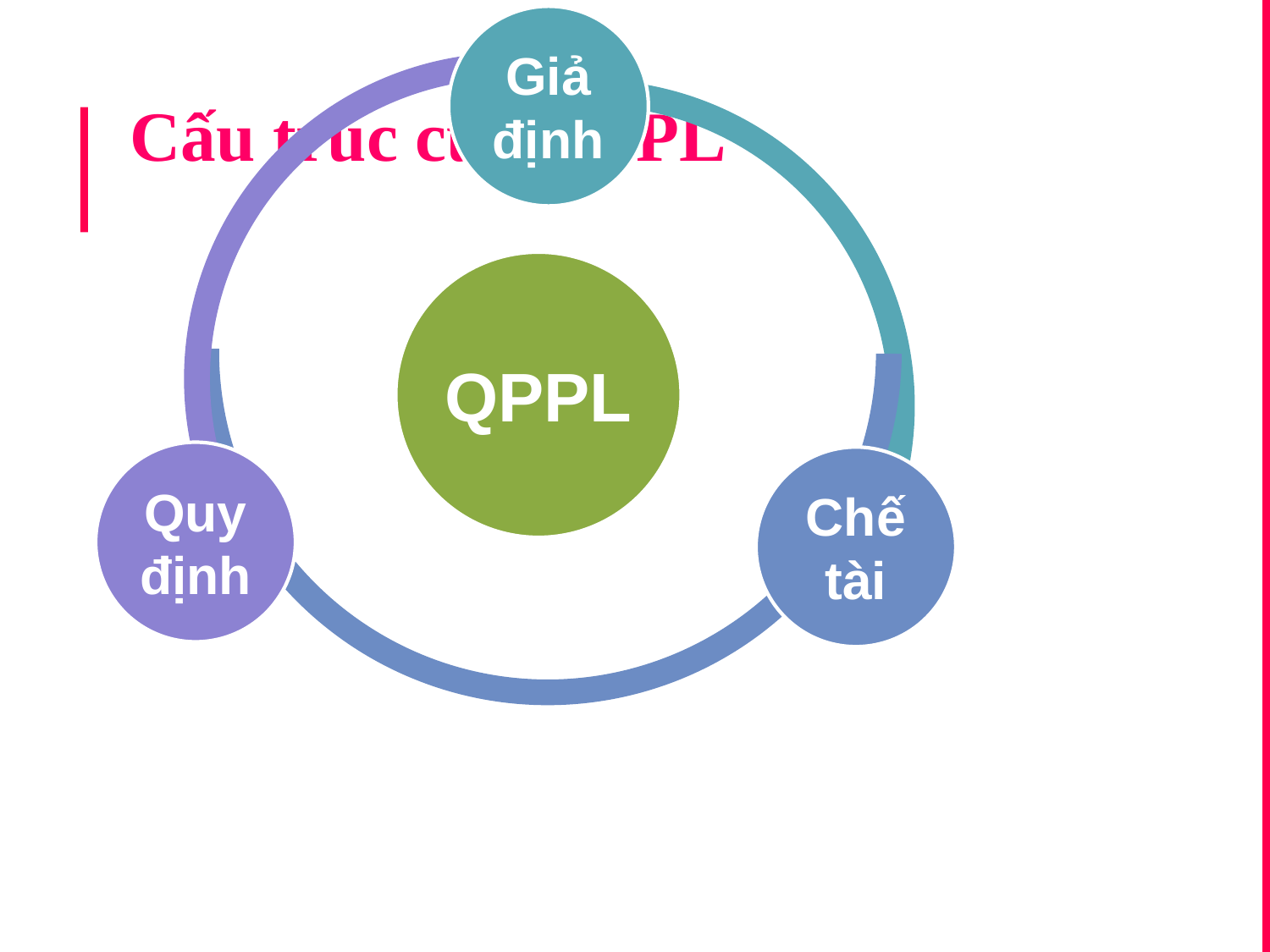

# Cấu trúc của QPPL
QPPL
Giả định
Chế tài
Quy định